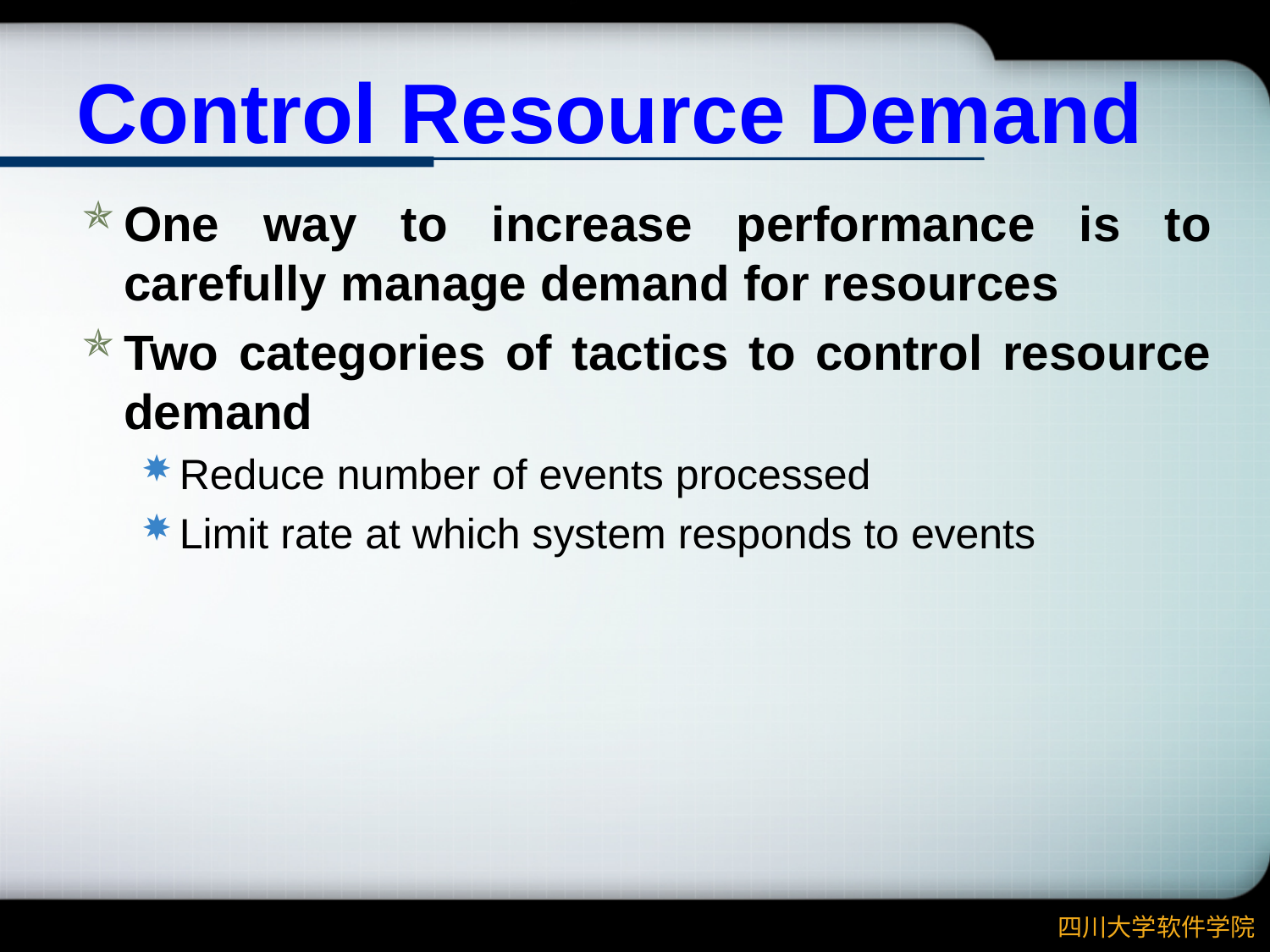

# Control Resource Demand
One way to increase performance is to carefully manage demand for resources
Two categories of tactics to control resource demand
Reduce number of events processed
Limit rate at which system responds to events